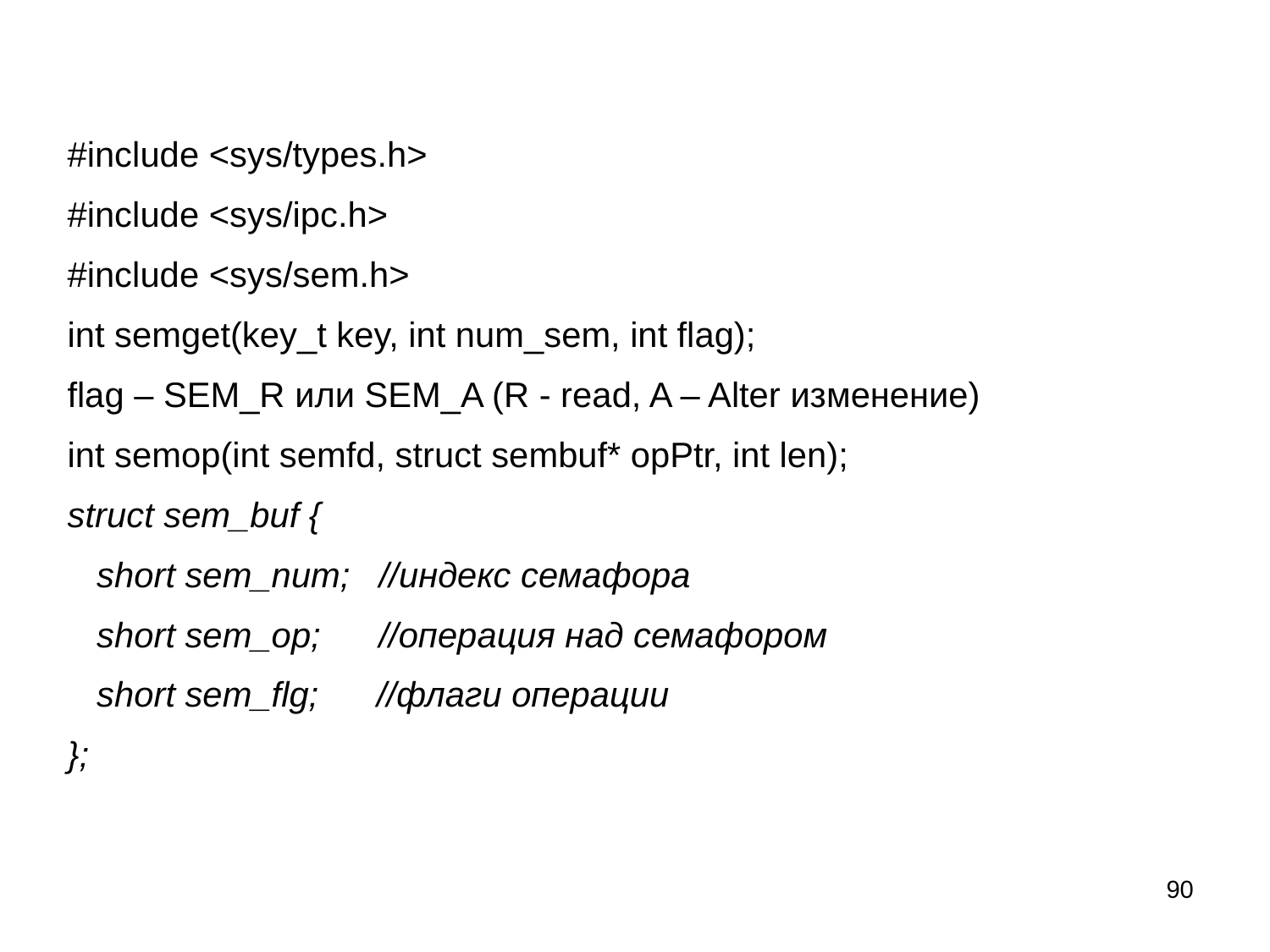

#include <sys/types.h>
#include <sys/ipc.h>
#include <sys/sem.h>
int semget(key_t key, int num_sem, int flag);
flag – SEM_R или SEM_A (R - read, A – Alter изменение)
int semop(int semfd, struct sembuf* opPtr, int len);
struct sem_buf {
   short sem_num;   //индекс семафора
   short sem_op;      //операция над семафором
   short sem_flg;      //флаги операции
};
90